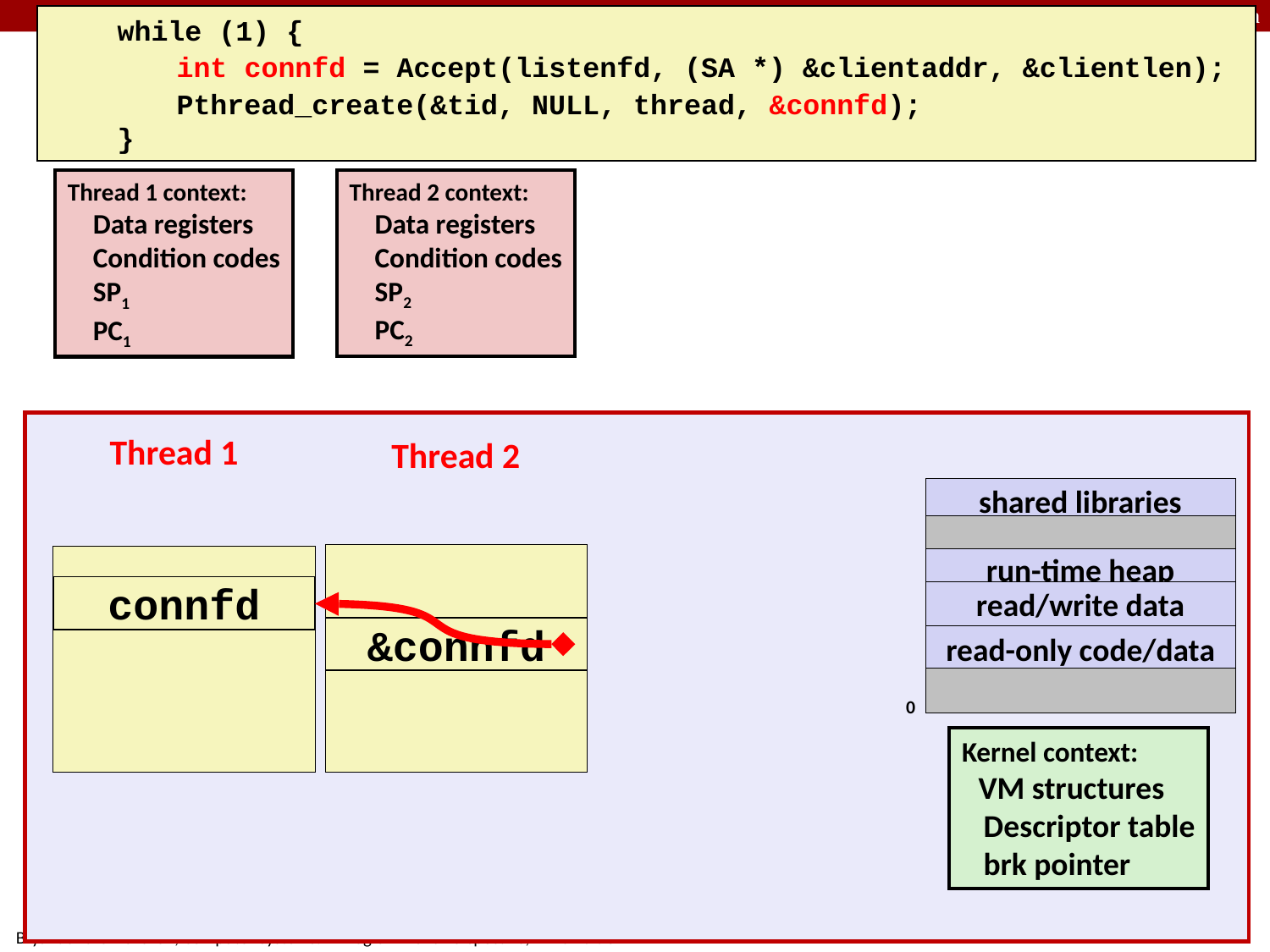

while (1) {
	int connfd = Accept(listenfd, (SA *) &clientaddr, &clientlen);
	Pthread_create(&tid, NULL, thread, &connfd);
    }
Thread 2 context:
    Data registers
    Condition codes
    SP2
    PC2
Thread 1 context:
    Data registers
    Condition codes
    SP1
    PC1

Thread 1
Thread 2
shared libraries

run-time heap
connfd
read/write data
&connfd
read-only code/data

0
Kernel context:
   VM structures
   Descriptor table
   brk pointer